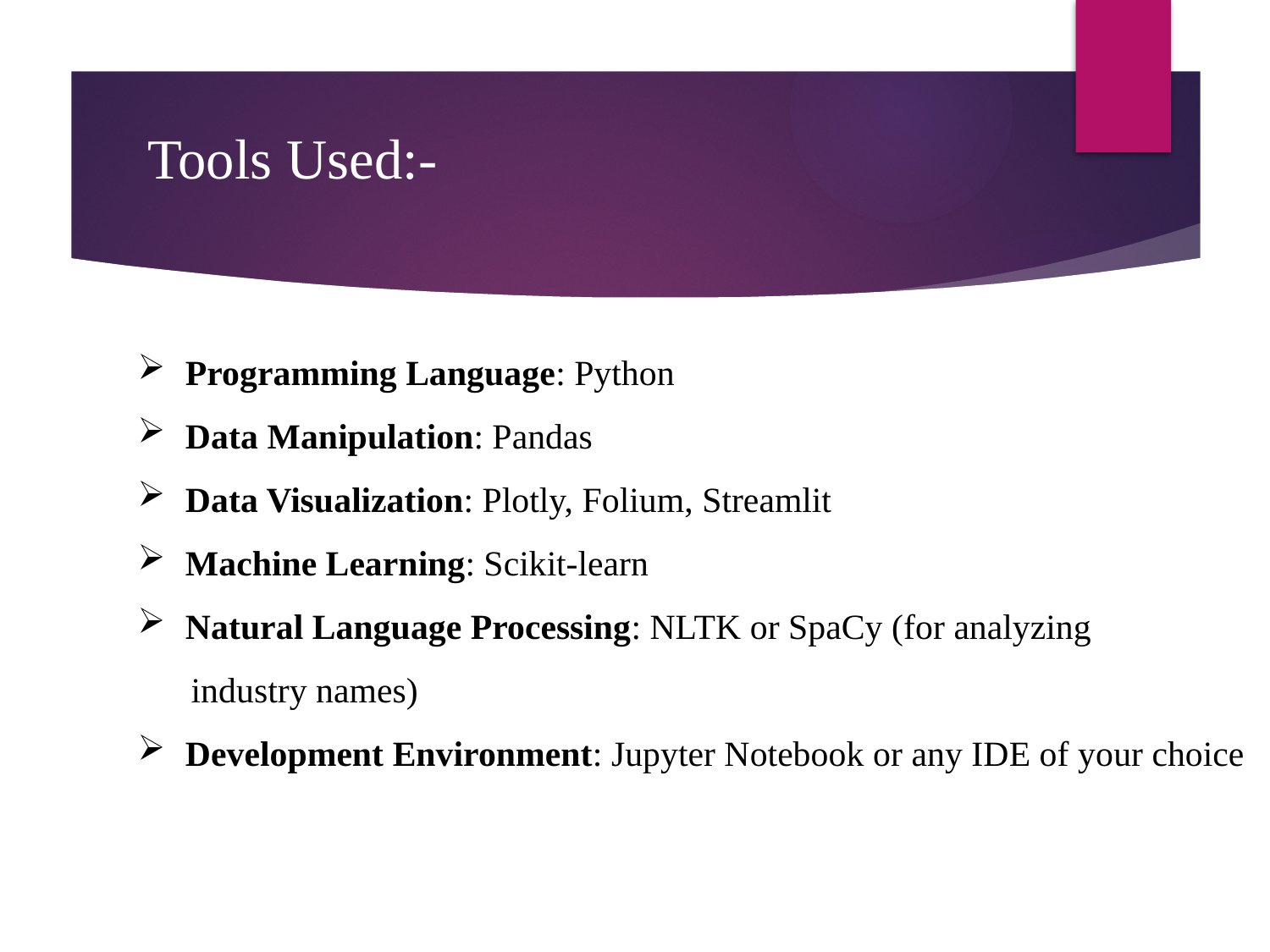

# Tools Used:-
Programming Language: Python
Data Manipulation: Pandas
Data Visualization: Plotly, Folium, Streamlit
Machine Learning: Scikit-learn
Natural Language Processing: NLTK or SpaCy (for analyzing
      industry names)
Development Environment: Jupyter Notebook or any IDE of your choice